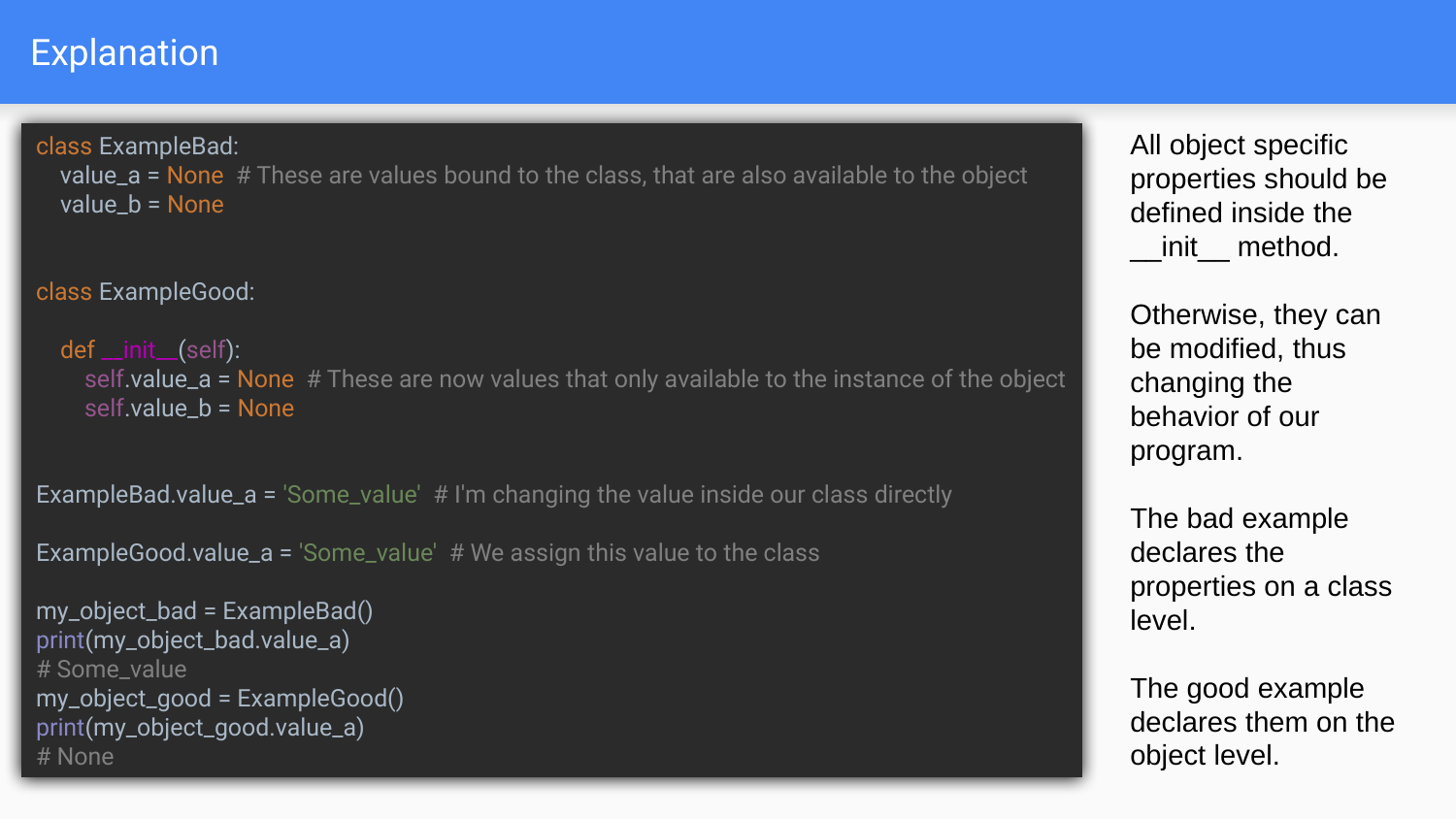

# Explanation
class ExampleBad:
    value_a = None  # These are values bound to the class, that are also available to the object
    value_b = None
class ExampleGood:
    def __init__(self):
        self.value_a = None  # These are now values that only available to the instance of the object
        self.value_b = None
ExampleBad.value_a = 'Some_value'  # I'm changing the value inside our class directly
ExampleGood.value_a = 'Some_value'  # We assign this value to the class
my_object_bad = ExampleBad()
print(my_object_bad.value_a)
# Some_value
my_object_good = ExampleGood()
print(my_object_good.value_a)
# None
All object specific properties should be defined inside the __init__ method.

Otherwise, they can be modified, thus changing the behavior of our program.

The bad example declares the properties on a class level.

The good example declares them on the object level.